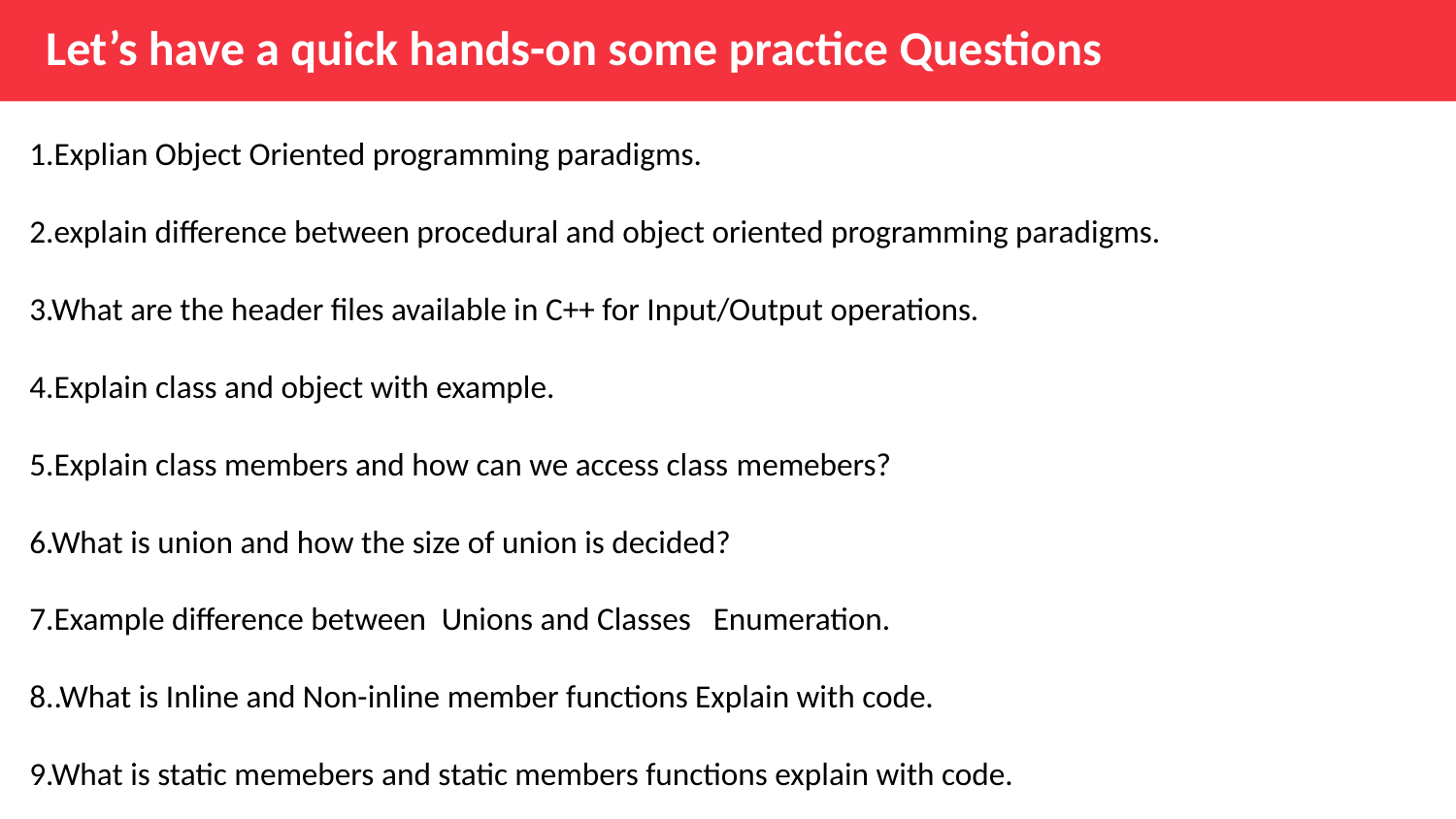

# Let’s have a quick hands-on some practice Questions
1.Explian Object Oriented programming paradigms.

2.explain difference between procedural and object oriented programming paradigms.

3.What are the header files available in C++ for Input/Output operations.

4.Explain class and object with example.

5.Explain class members and how can we access class memebers?

6.What is union and how the size of union is decided?

7.Example difference between  Unions and Classes   Enumeration.

8..What is Inline and Non-inline member functions Explain with code.

9.What is static memebers and static members functions explain with code.